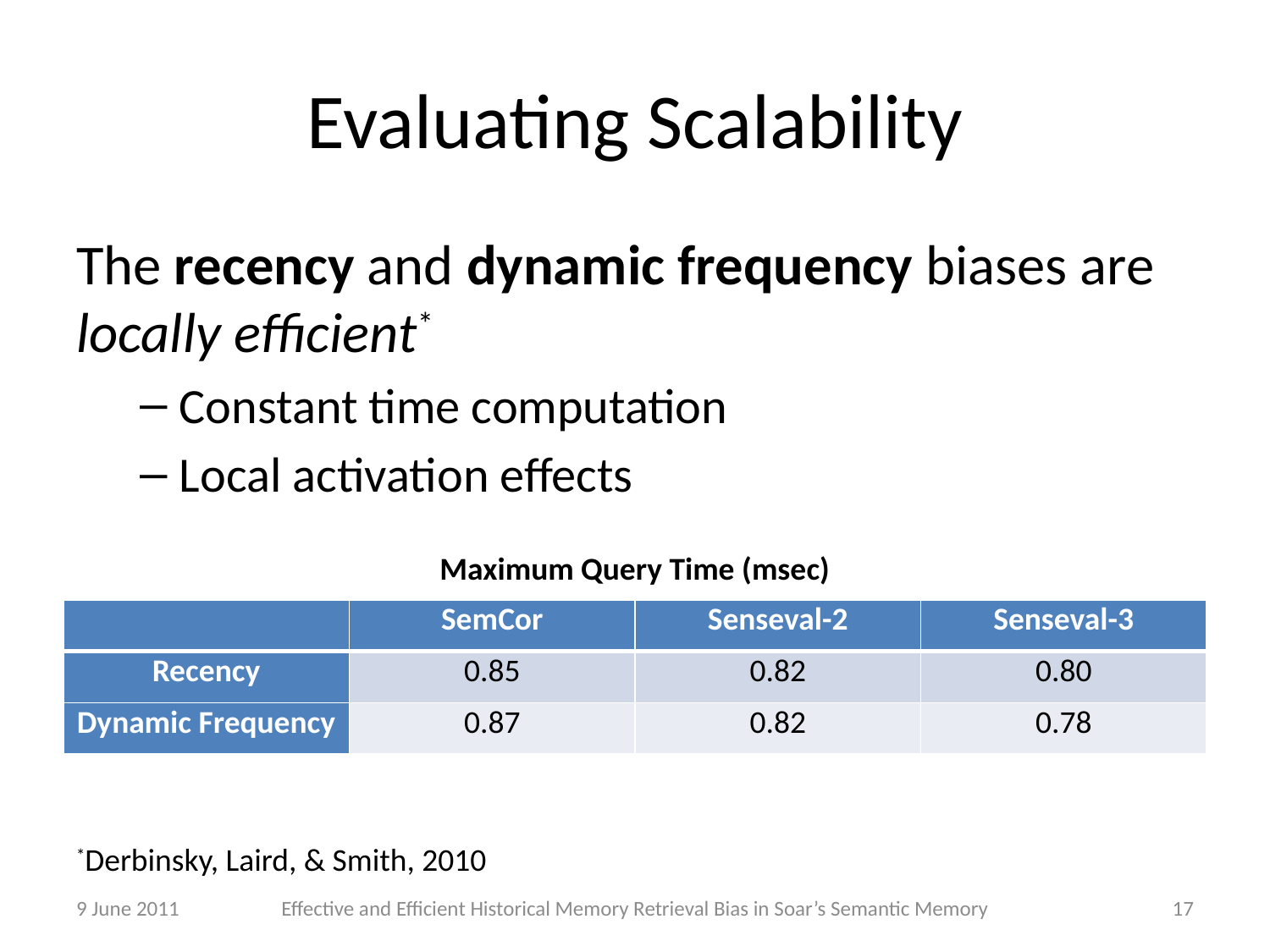

# Evaluating Scalability
The recency and dynamic frequency biases are locally efficient*
Constant time computation
Local activation effects
Maximum Query Time (msec)
|  | SemCor | Senseval-2 | Senseval-3 |
| --- | --- | --- | --- |
| Recency | 0.85 | 0.82 | 0.80 |
| Dynamic Frequency | 0.87 | 0.82 | 0.78 |
*Derbinsky, Laird, & Smith, 2010
9 June 2011
Effective and Efficient Historical Memory Retrieval Bias in Soar’s Semantic Memory
17